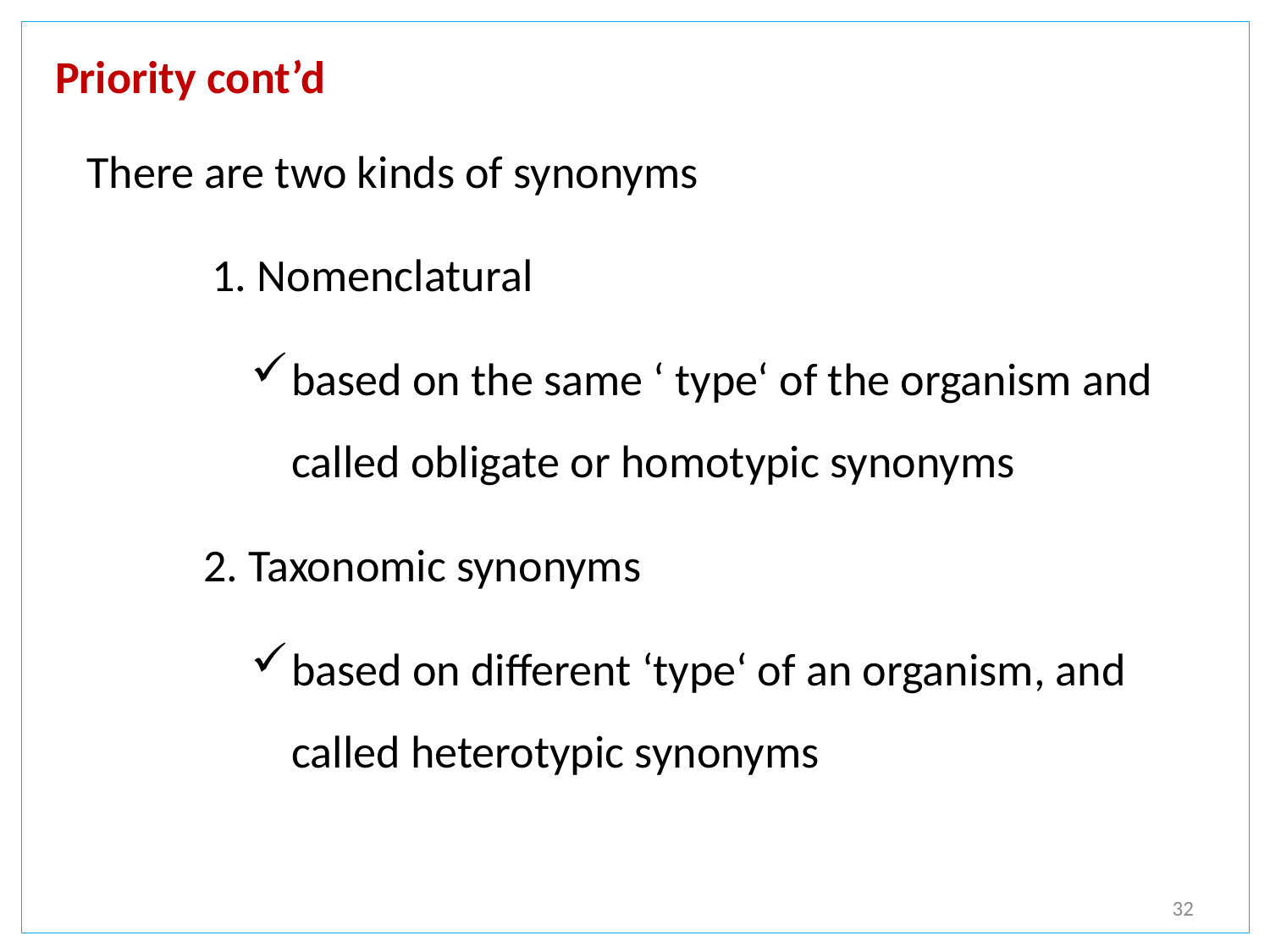

# Priority cont’d
 There are two kinds of synonyms
 Nomenclatural
based on the same ‘ type‘ of the organism and called obligate or homotypic synonyms
2. Taxonomic synonyms
based on different ‘type‘ of an organism, and called heterotypic synonyms
32